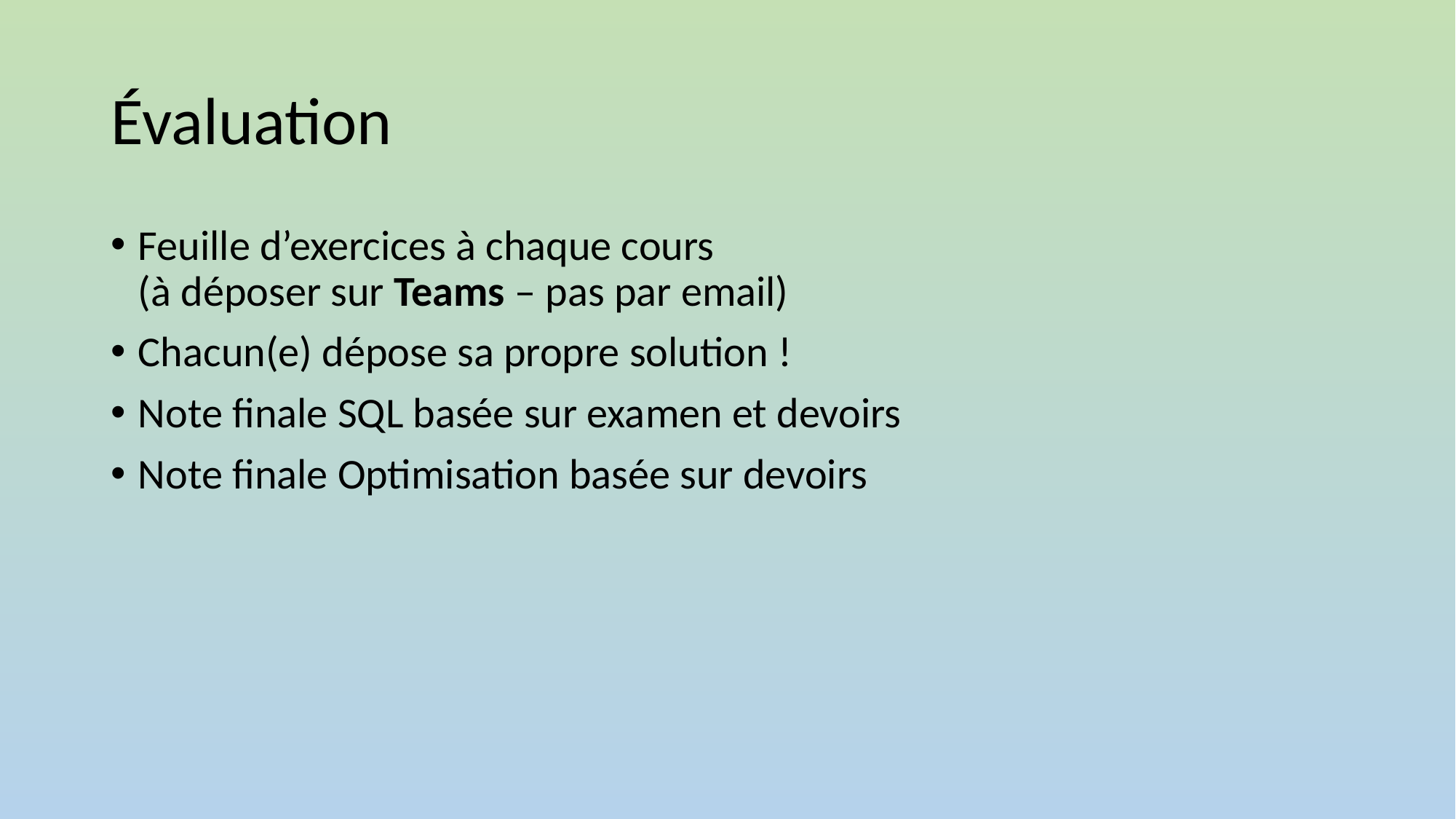

# Évaluation
Feuille d’exercices à chaque cours
(à déposer sur Teams – pas par email)
Chacun(e) dépose sa propre solution !
Note finale SQL basée sur examen et devoirs
Note finale Optimisation basée sur devoirs